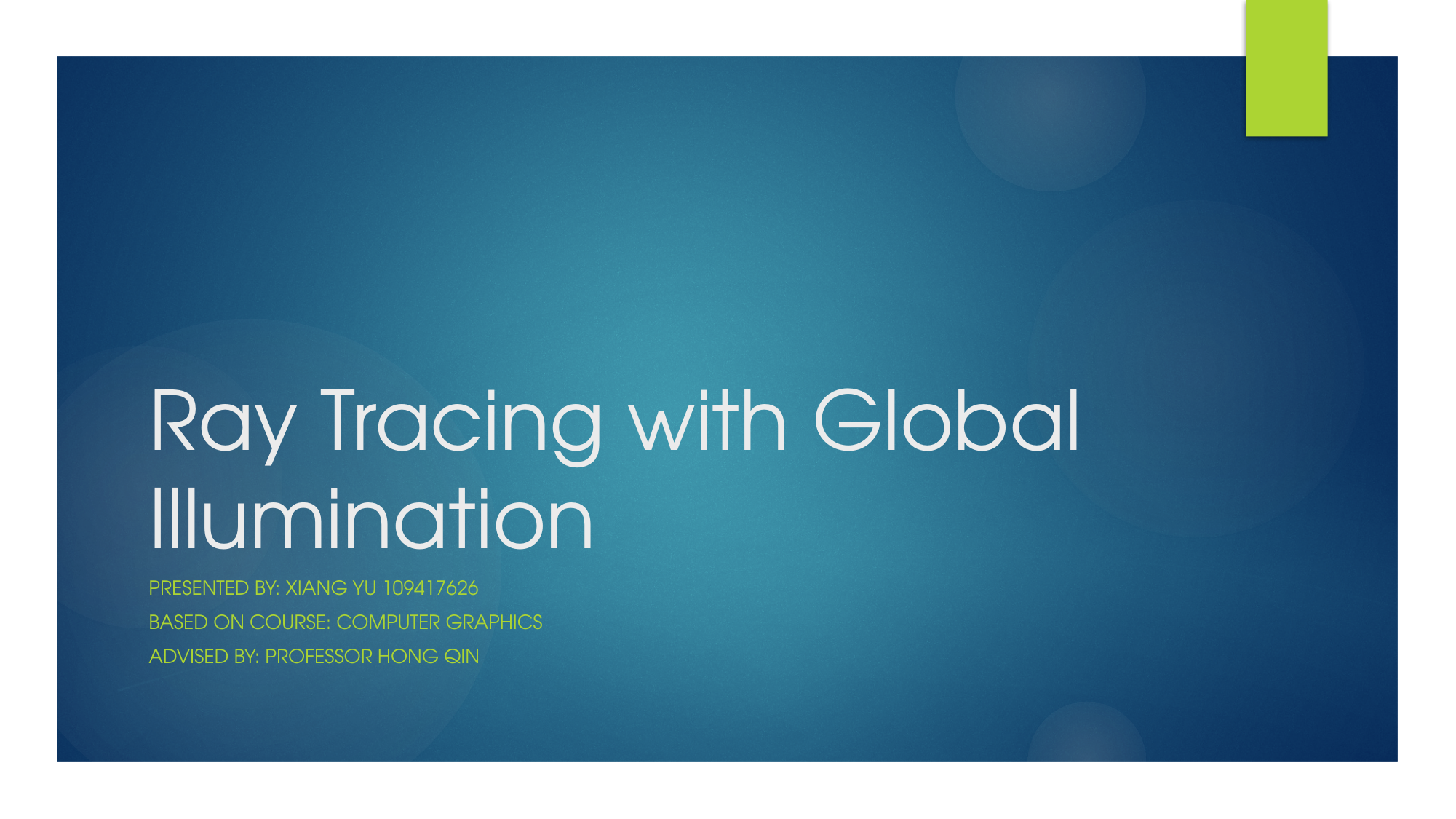

# Ray Tracing with Global Illumination
Presented by: Xiang yu 109417626
Based on course: Computer graphics
Advised by: Professor hong qin